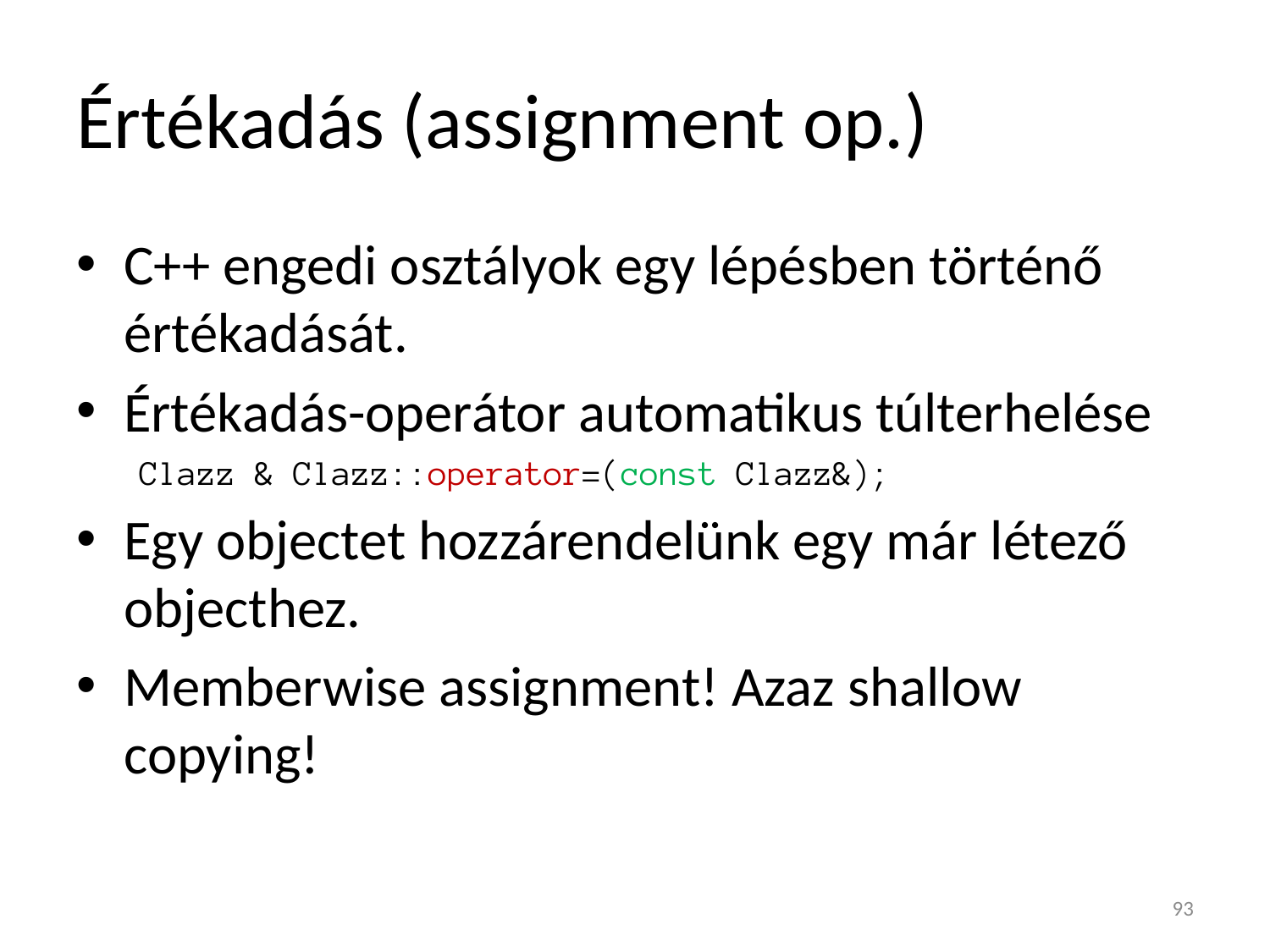

# Értékadás (assignment op.)
C++ engedi osztályok egy lépésben történő értékadását.
Értékadás-operátor automatikus túlterhelése
Clazz & Clazz::operator=(const Clazz&);
Egy objectet hozzárendelünk egy már létező objecthez.
Memberwise assignment! Azaz shallow copying!
93